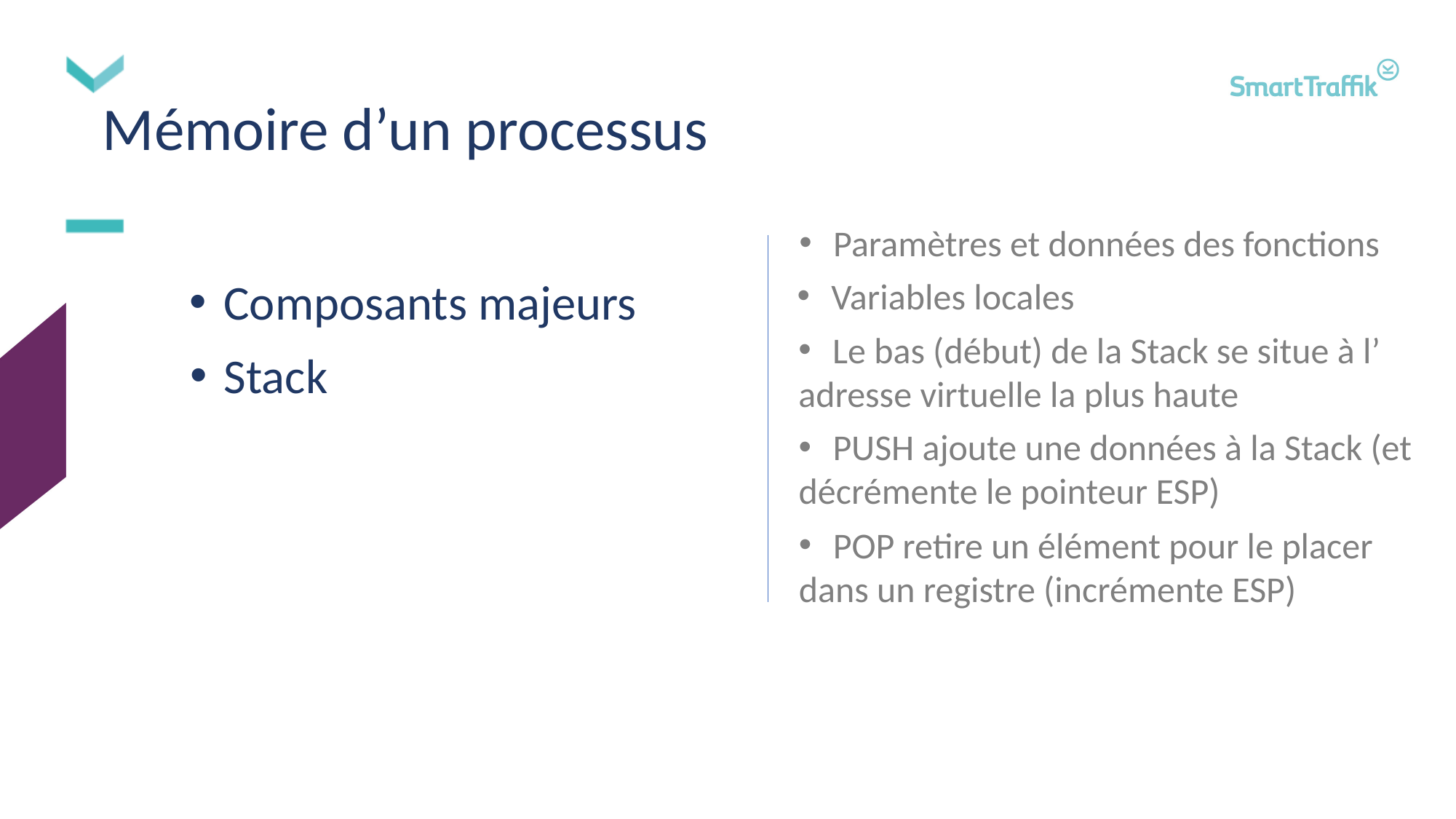

Mémoire d’un processus
Paramètres et données des fonctions
Composants majeurs
Variables locales
Le bas (début) de la Stack se situe à l’
adresse virtuelle la plus haute
Stack
PUSH ajoute une données à la Stack (et
décrémente le pointeur ESP)
POP retire un élément pour le placer
dans un registre (incrémente ESP)